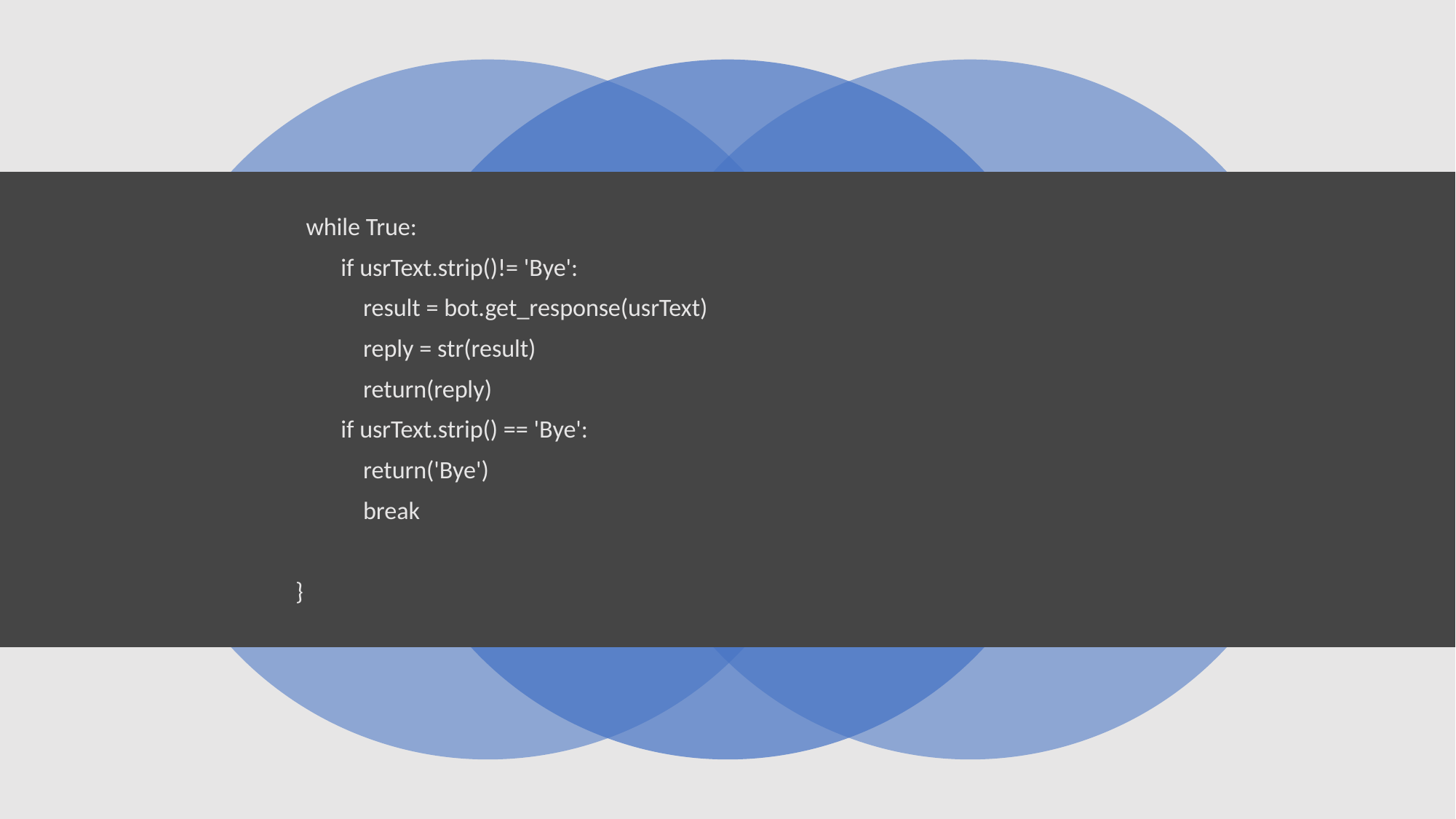

while True:
        if usrText.strip()!= 'Bye':
            result = bot.get_response(usrText)
            reply = str(result)
            return(reply)
        if usrText.strip() == 'Bye':
            return('Bye')
            break

}